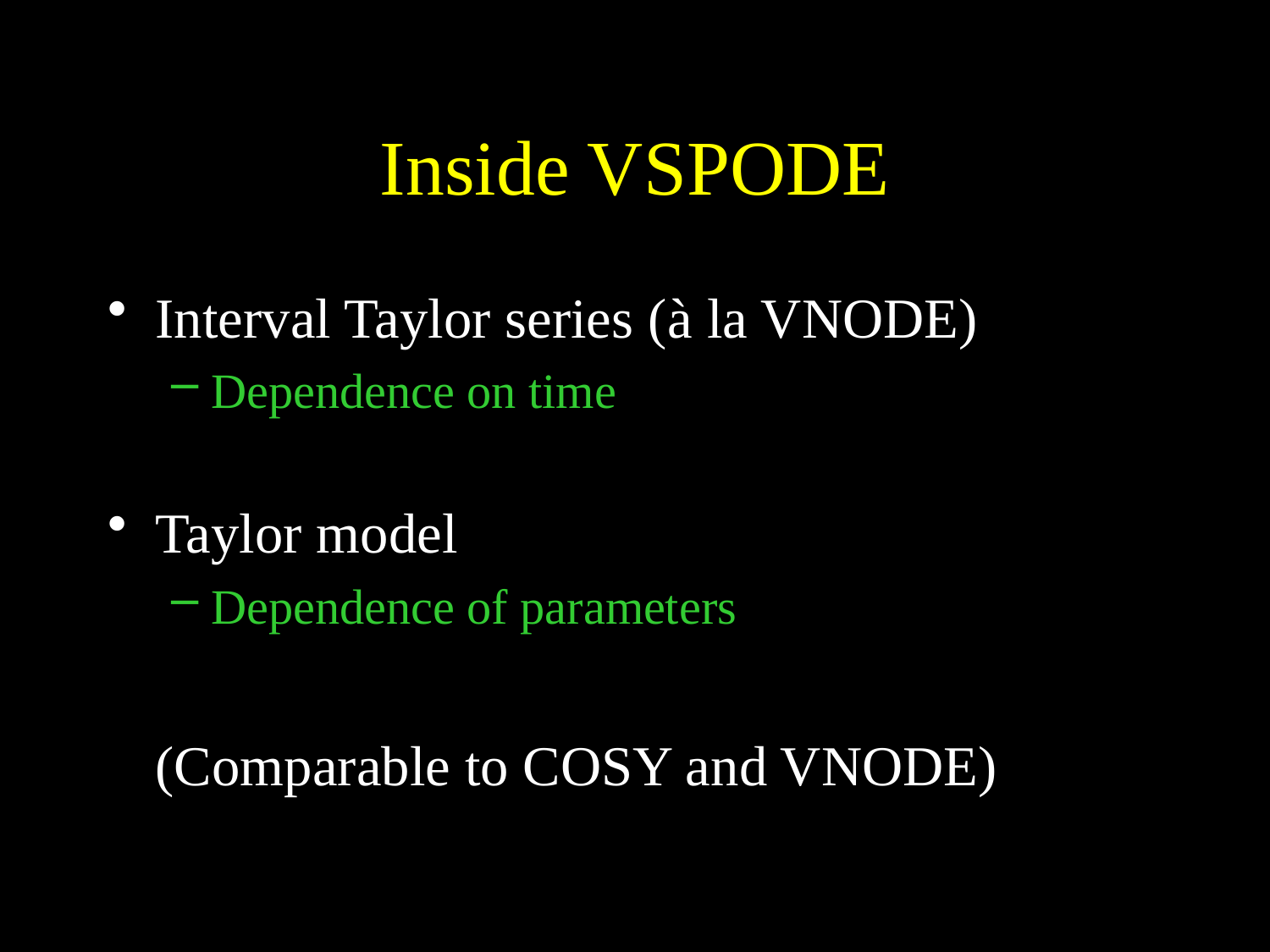

# Inside VSPODE
Interval Taylor series (à la VNODE)
Dependence on time

Taylor model
Dependence of parameters

	(Comparable to COSY and VNODE)